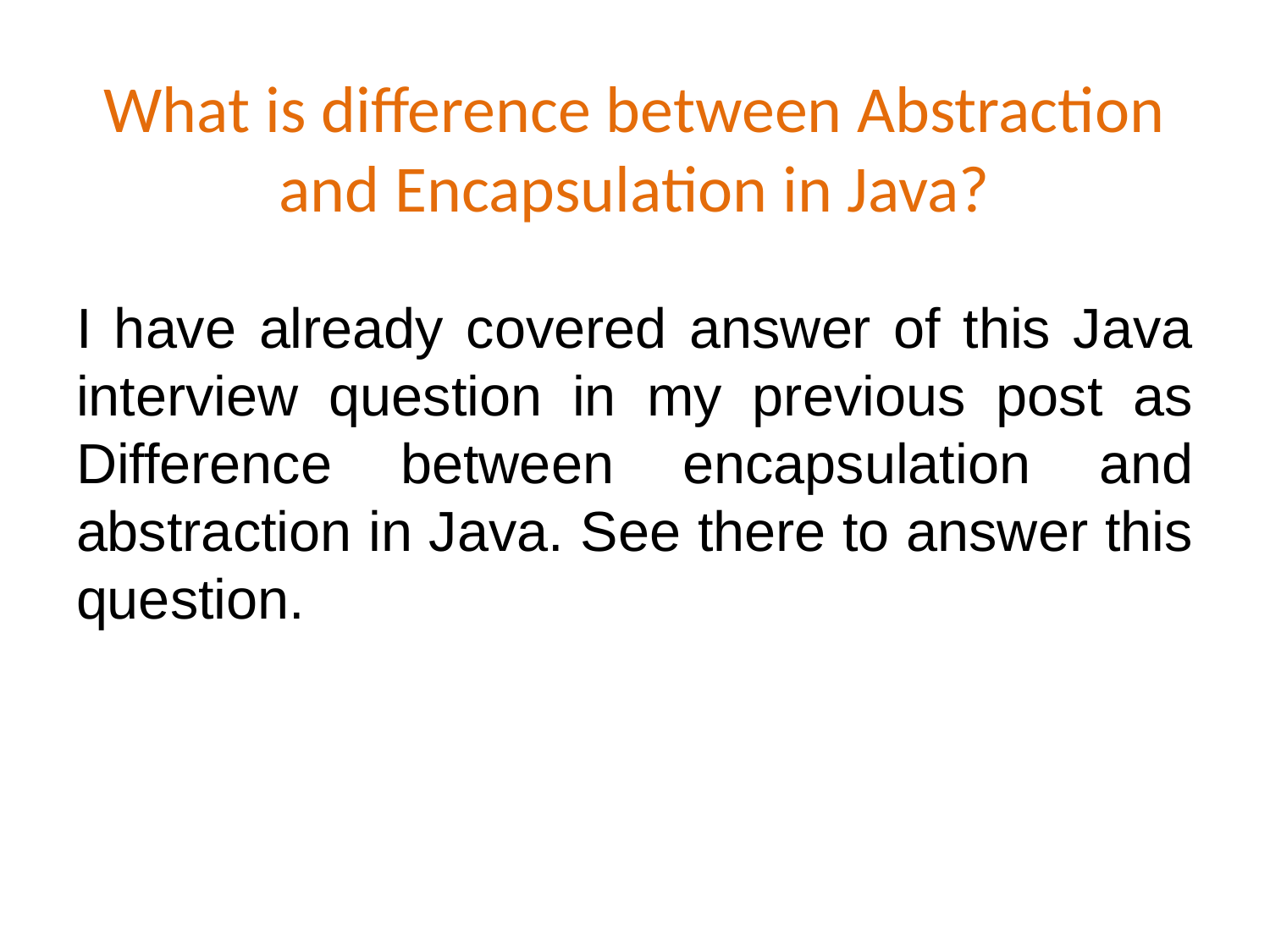

# What is difference between Abstraction and Encapsulation in Java?
I have already covered answer of this Java interview question in my previous post as Difference between encapsulation and abstraction in Java. See there to answer this question.